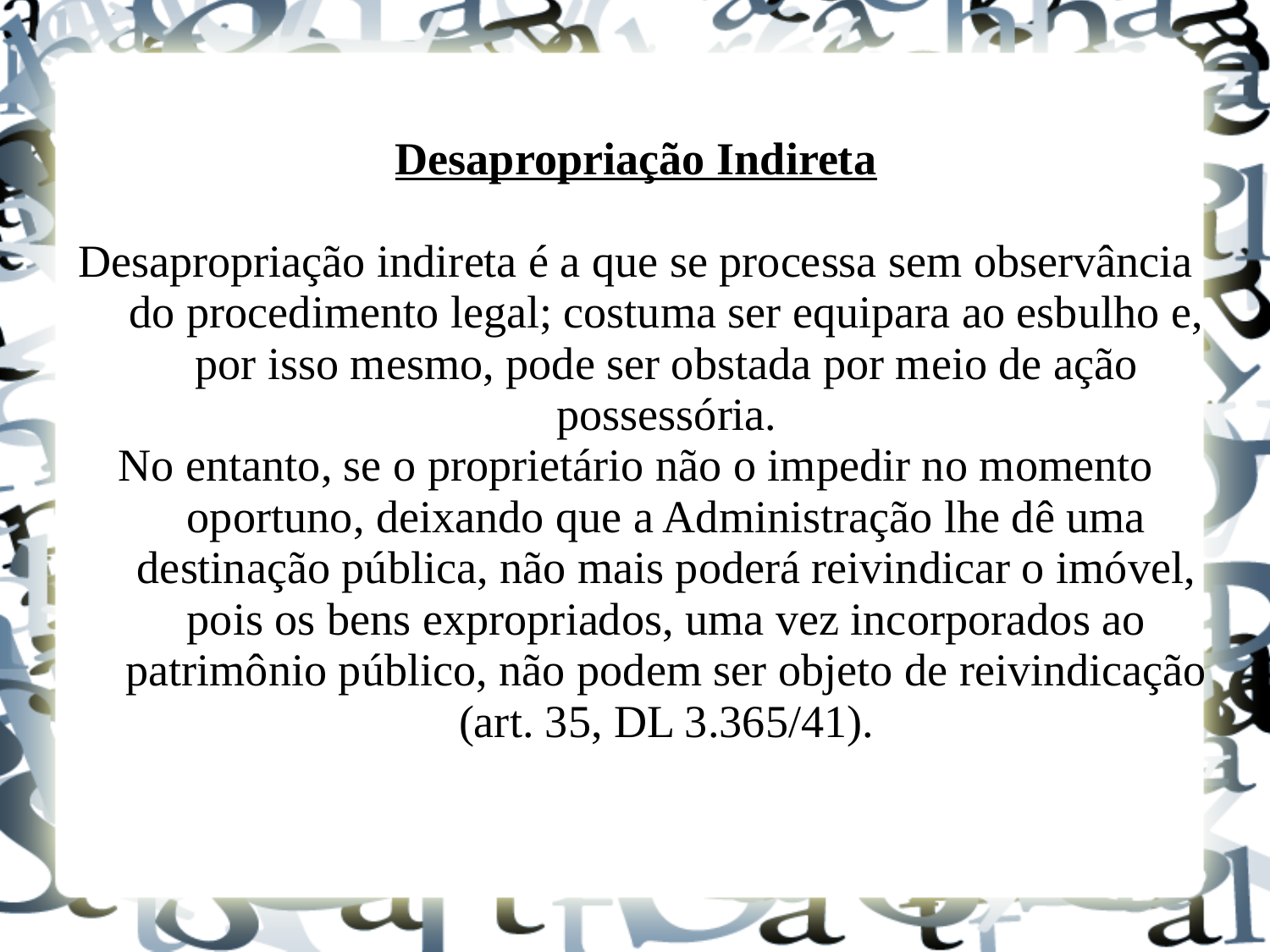

Desapropriação Indireta

Desapropriação indireta é a que se processa sem observância do procedimento legal; costuma ser equipara ao esbulho e, por isso mesmo, pode ser obstada por meio de ação possessória.
No entanto, se o proprietário não o impedir no momento oportuno, deixando que a Administração lhe dê uma destinação pública, não mais poderá reivindicar o imóvel, pois os bens expropriados, uma vez incorporados ao patrimônio público, não podem ser objeto de reivindicação (art. 35, DL 3.365/41).